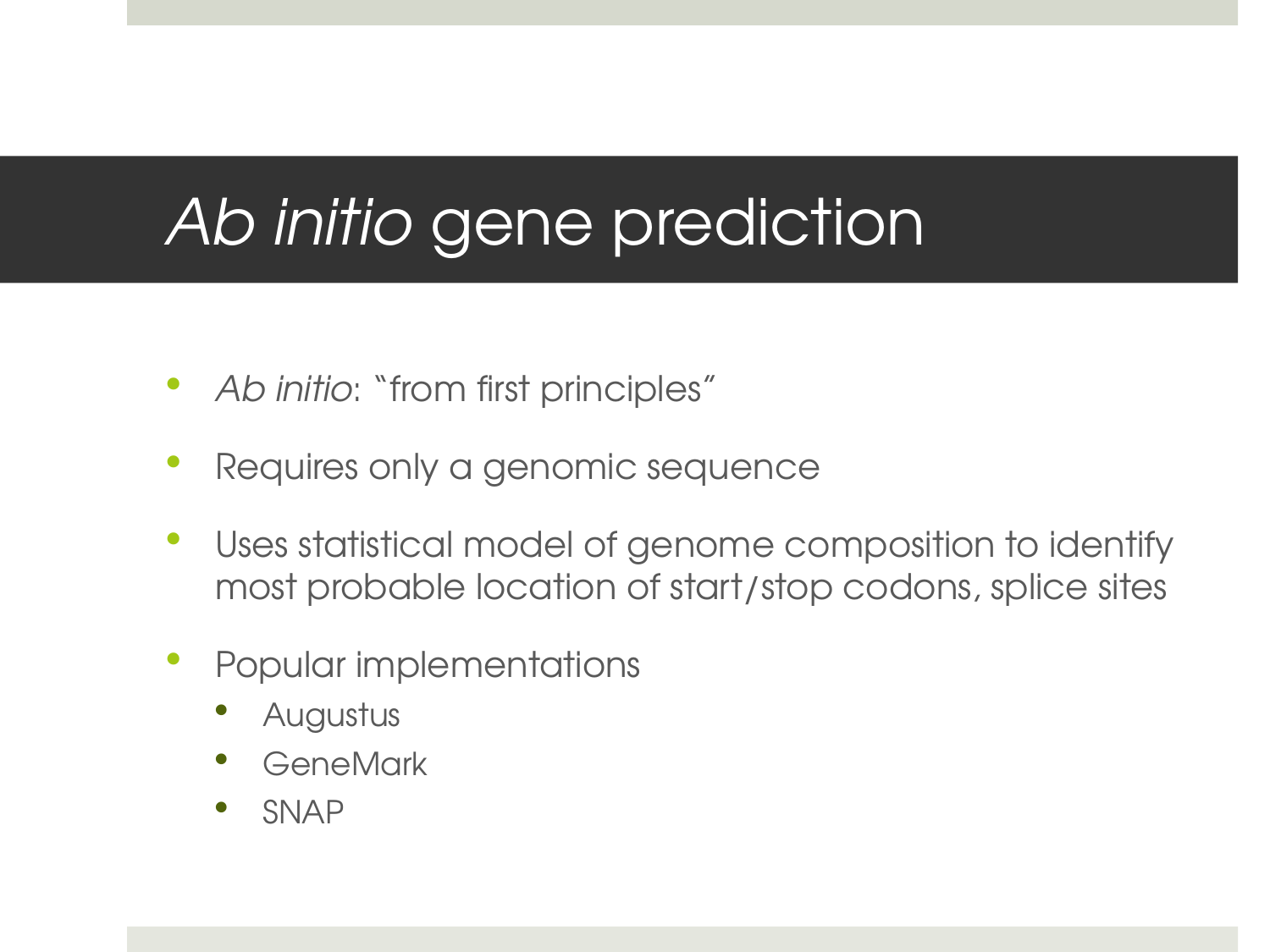

# Ab initio gene prediction
Ab initio: “from first principles”
Requires only a genomic sequence
Uses statistical model of genome composition to identify most probable location of start/stop codons, splice sites
Popular implementations
Augustus
GeneMark
SNAP